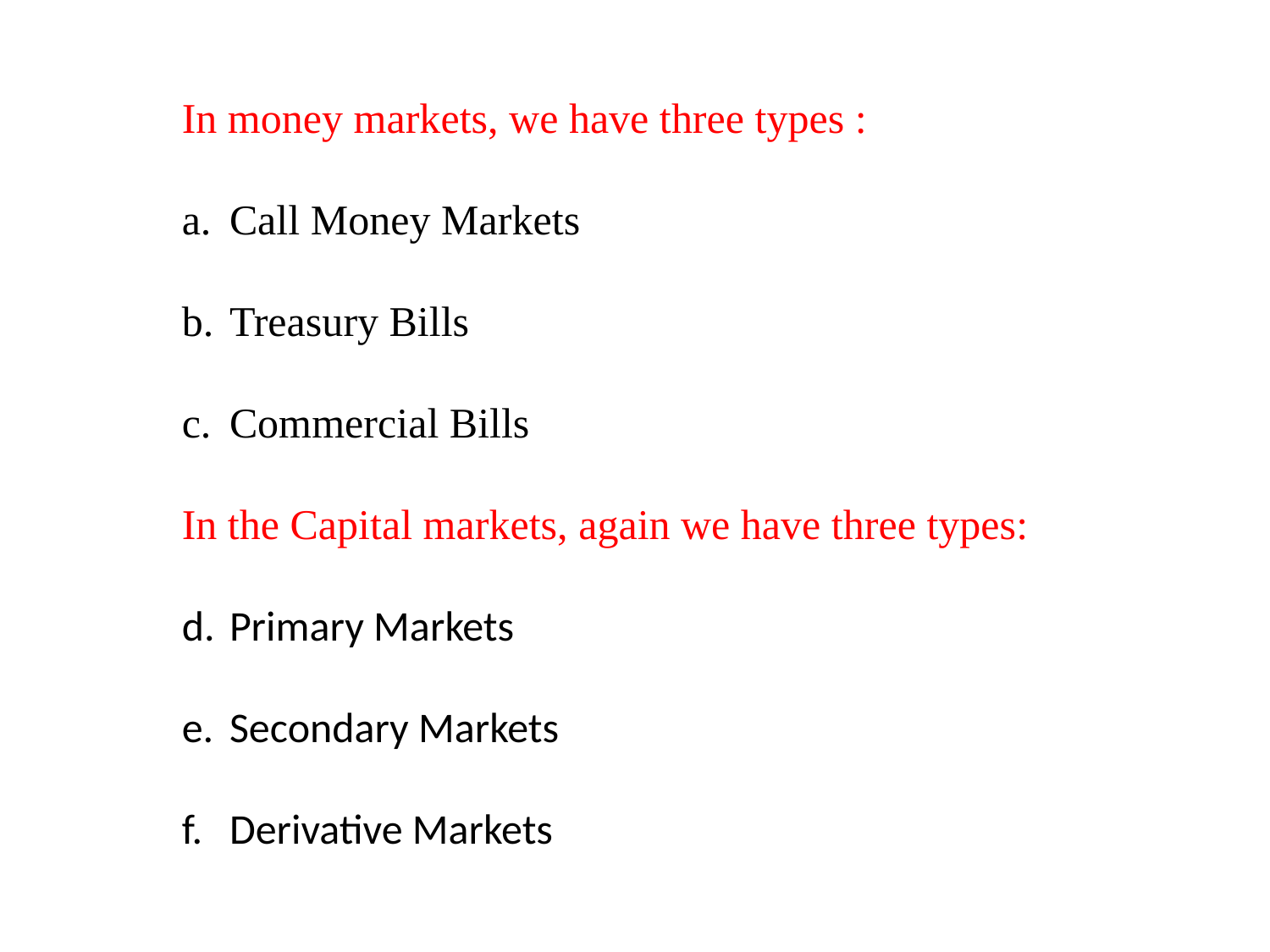

In money markets, we have three types :

Call Money Markets

Treasury Bills

Commercial Bills

In the Capital markets, again we have three types:

Primary Markets

Secondary Markets

Derivative Markets